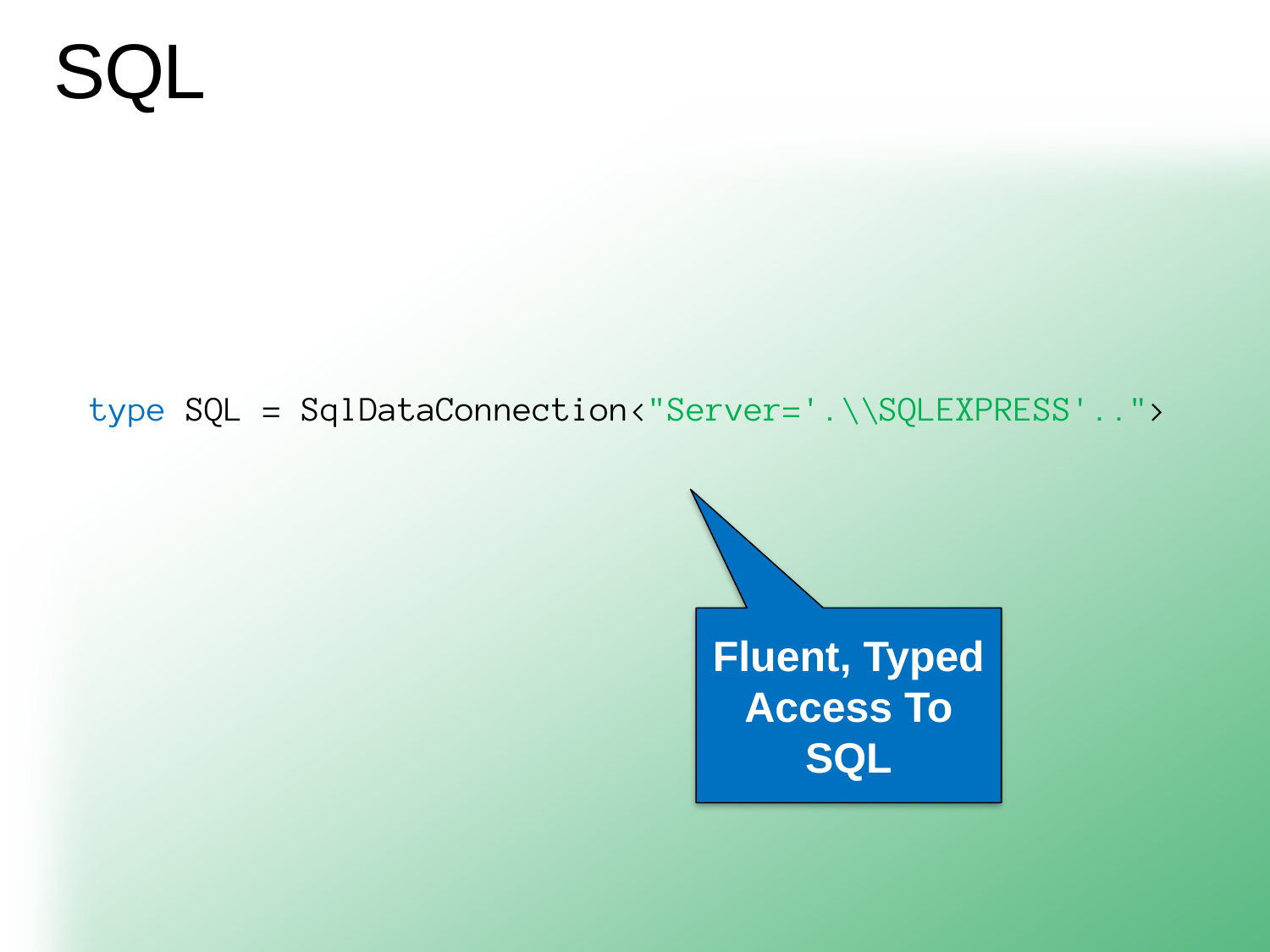

# SQL

type SQL = SqlDataConnection<"Server='.\\SQLEXPRESS'..">
Fluent, Typed Access To SQL